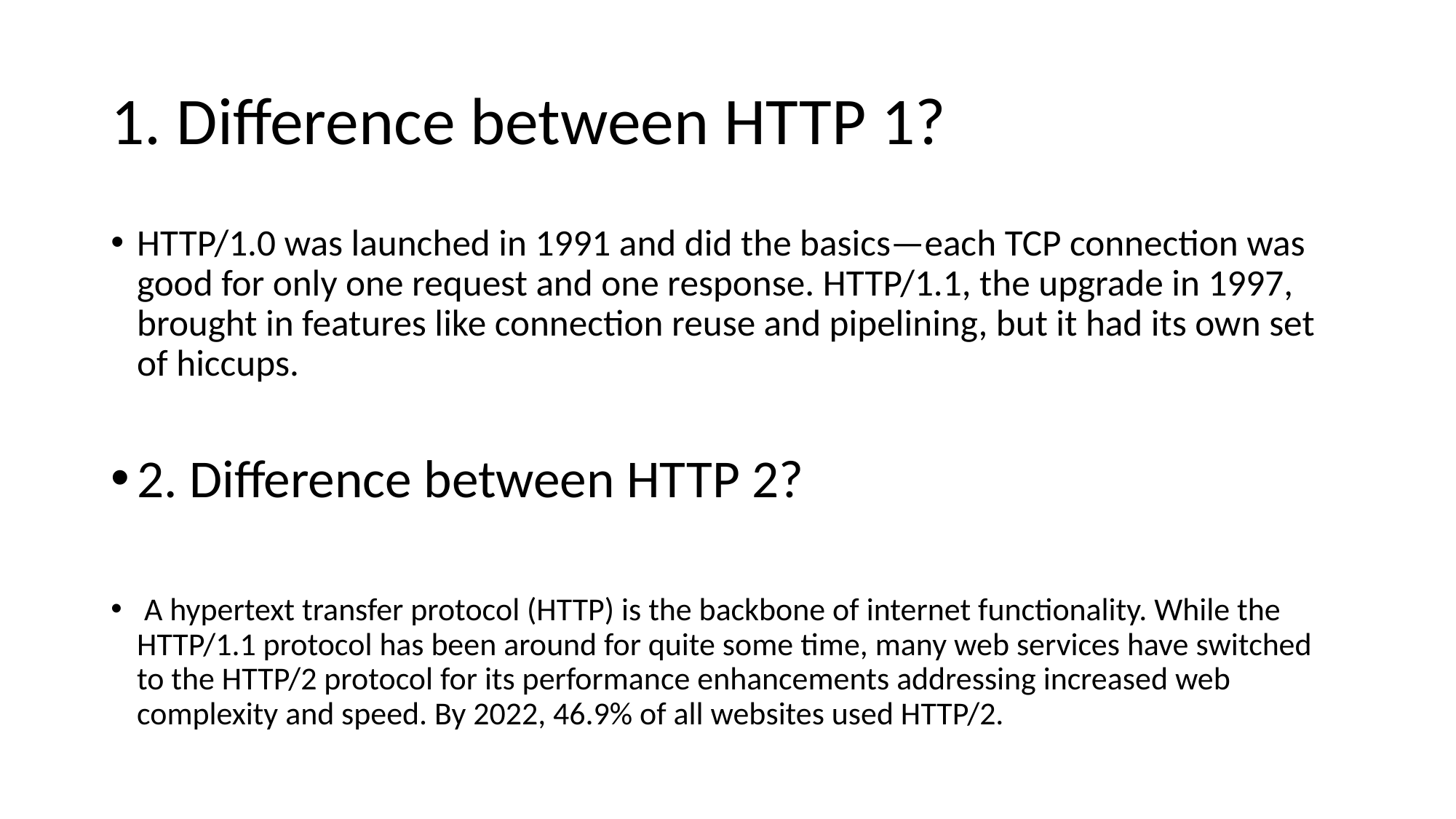

# 1. Difference between HTTP 1?
HTTP/1.0 was launched in 1991 and did the basics—each TCP connection was good for only one request and one response. HTTP/1.1, the upgrade in 1997, brought in features like connection reuse and pipelining, but it had its own set of hiccups.

2. Difference between HTTP 2?

 A hypertext transfer protocol (HTTP) is the backbone of internet functionality. While the HTTP/1.1 protocol has been around for quite some time, many web services have switched to the HTTP/2 protocol for its performance enhancements addressing increased web complexity and speed. By 2022, 46.9% of all websites used HTTP/2.